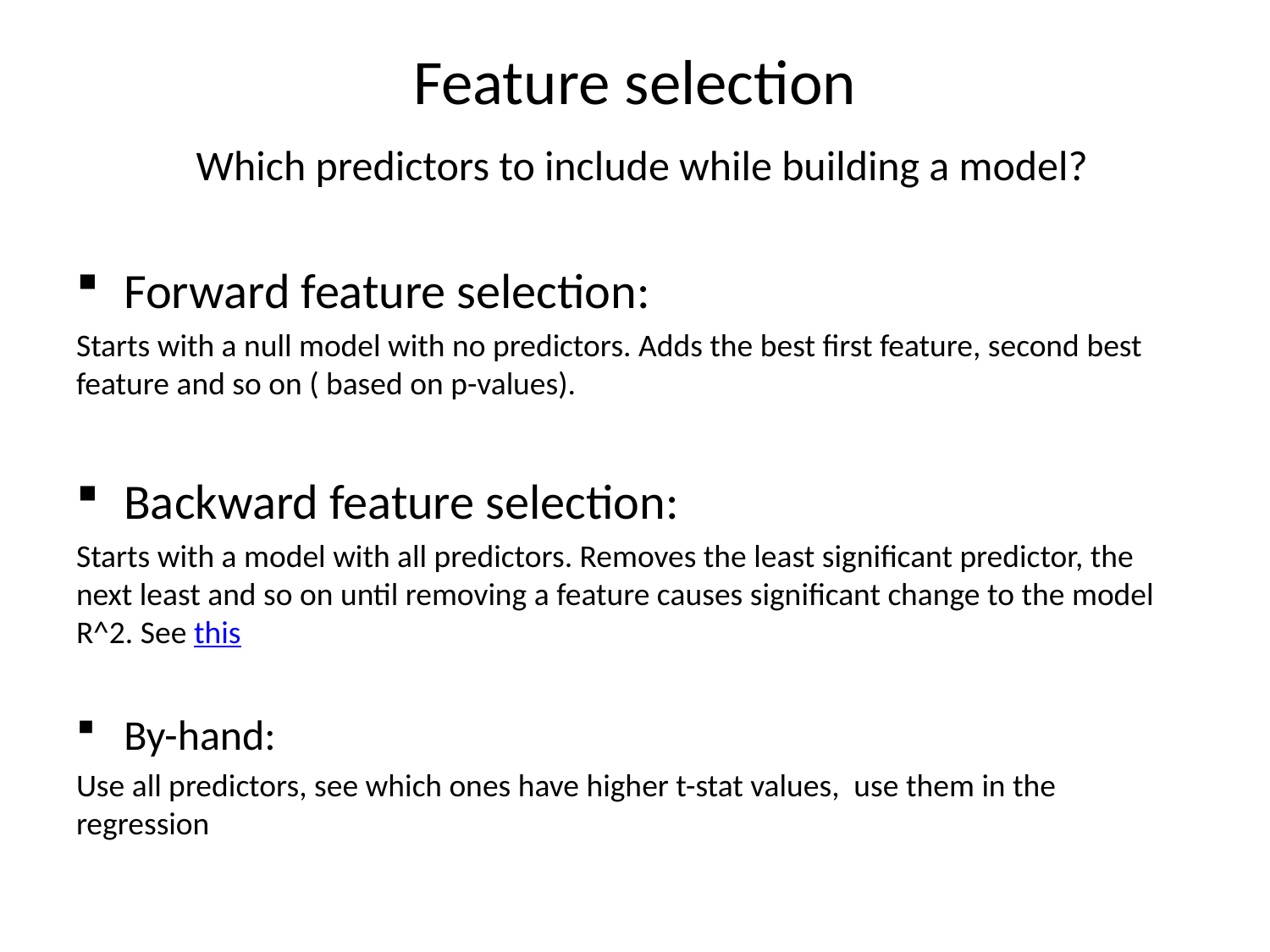

# Feature selection Which predictors to include while building a model?
Forward feature selection:
Starts with a null model with no predictors. Adds the best first feature, second best feature and so on ( based on p-values).

Backward feature selection:
Starts with a model with all predictors. Removes the least significant predictor, the next least and so on until removing a feature causes significant change to the model R^2. See this

By-hand:
Use all predictors, see which ones have higher t-stat values,  use them in the regression